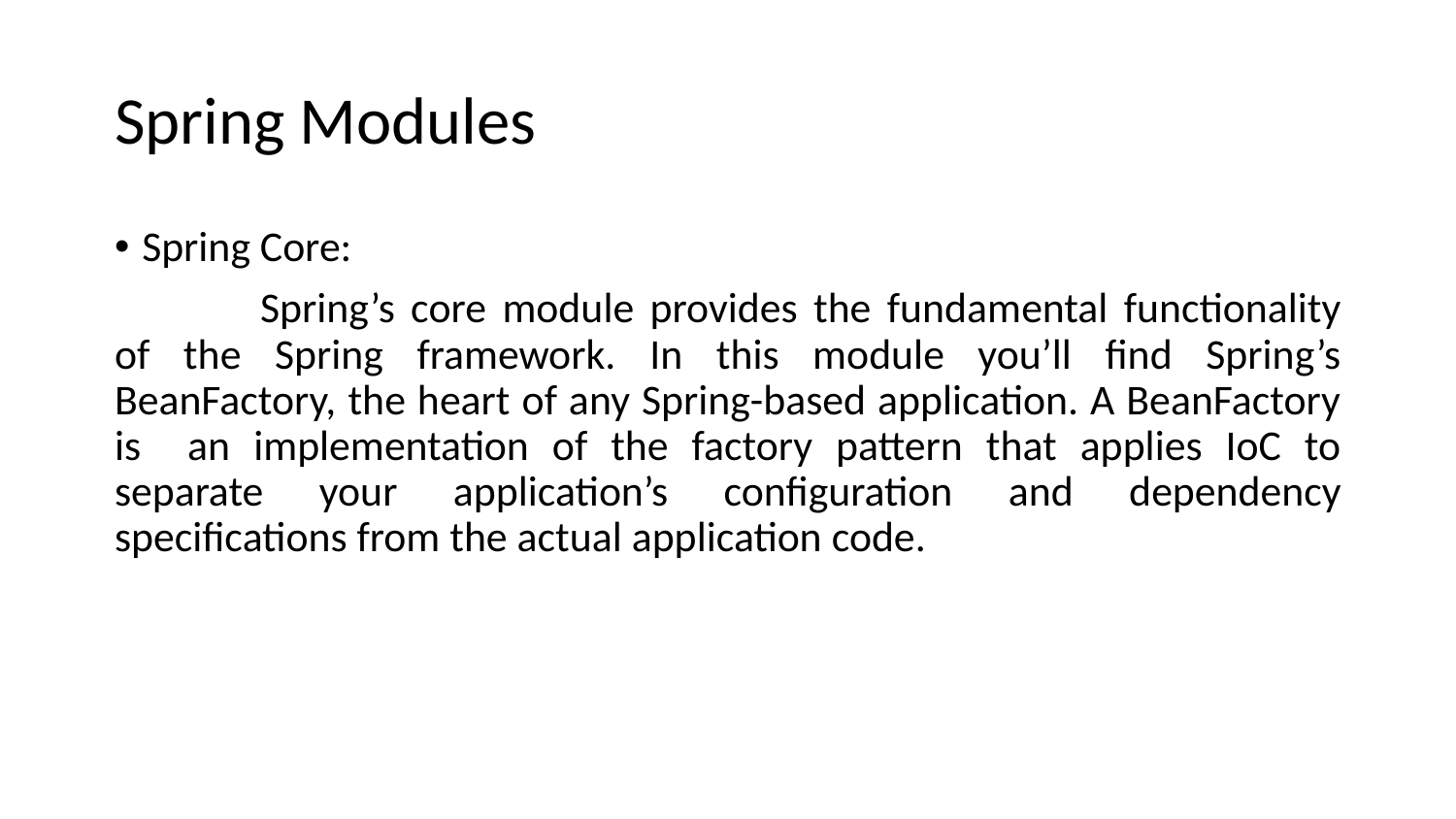

# Spring Modules
Spring Core:
	Spring’s core module provides the fundamental functionality of the Spring framework. In this module you’ll find Spring’s BeanFactory, the heart of any Spring-based application. A BeanFactory is  an implementation of the factory pattern that applies IoC to separate your application’s configuration and dependency specifications from the actual application code.